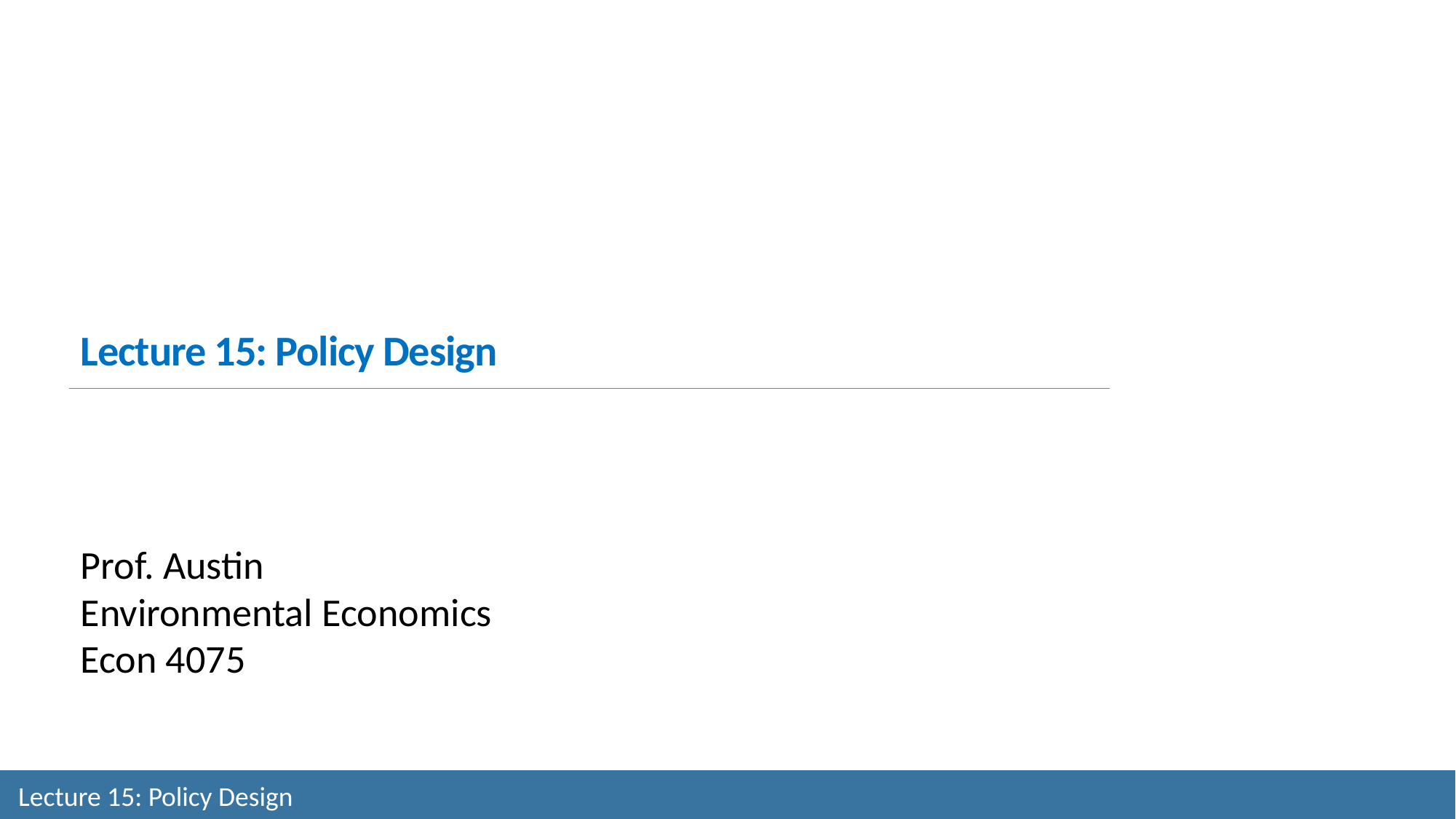

Lecture 15: Policy Design
Prof. Austin
Environmental Economics
Econ 4075